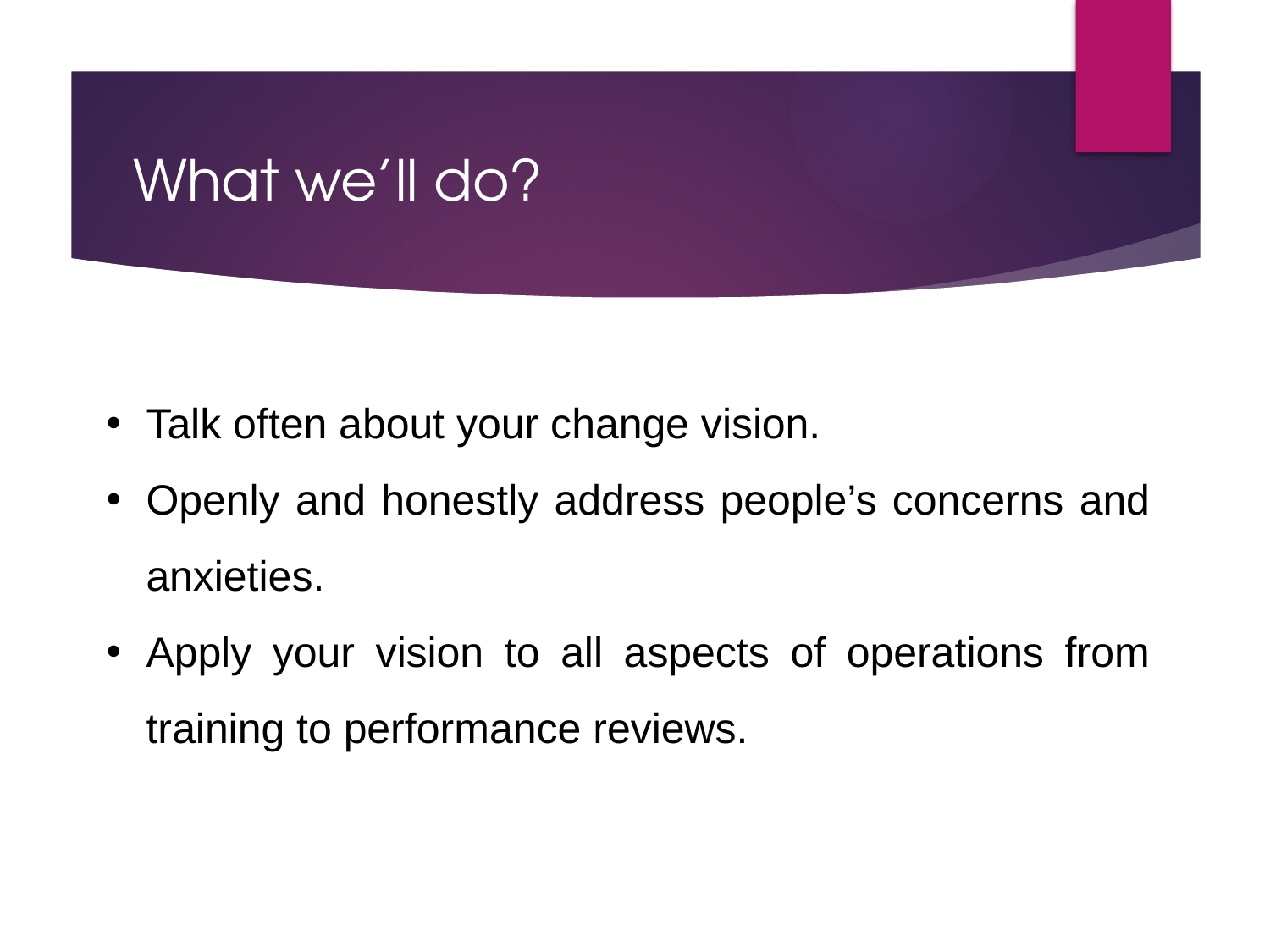

# What we’ll do?
Talk often about your change vision.
Openly and honestly address people’s concerns and anxieties.
Apply your vision to all aspects of operations from training to performance reviews.